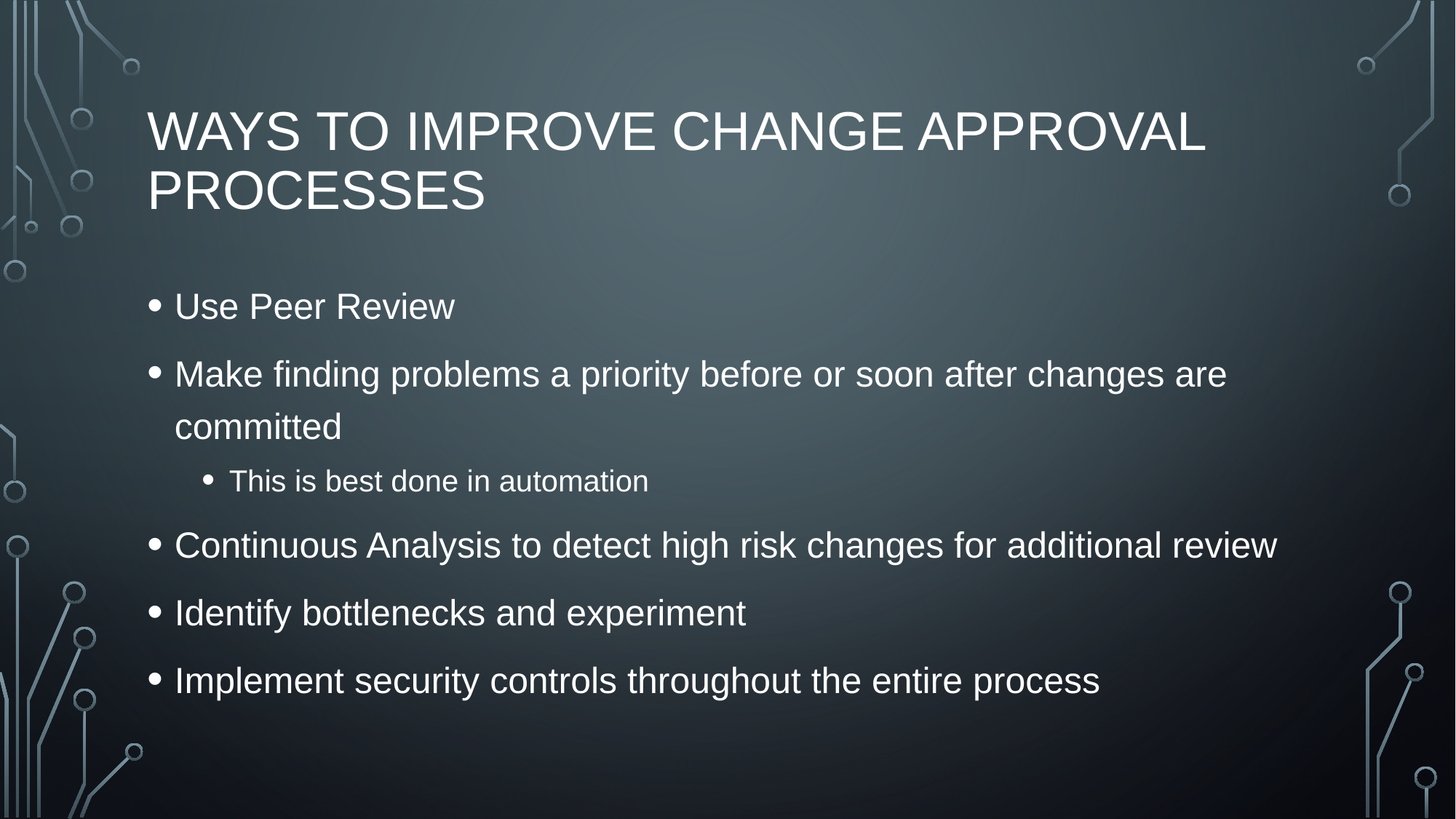

# Ways to improve Change Approval Processes
Use Peer Review
Make finding problems a priority before or soon after changes are committed
This is best done in automation
Continuous Analysis to detect high risk changes for additional review
Identify bottlenecks and experiment
Implement security controls throughout the entire process